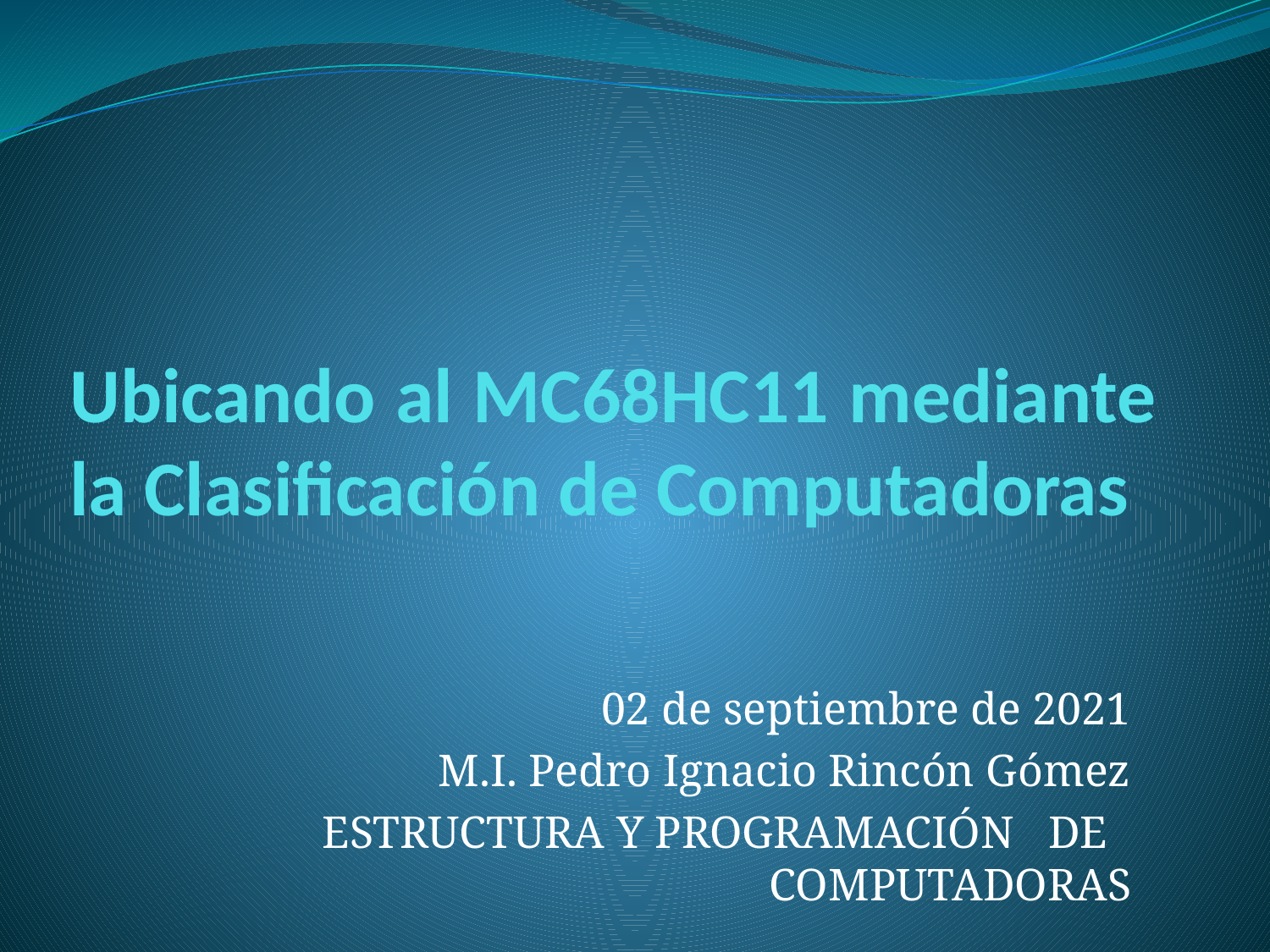

# Ubicando al MC68HC11 mediante la Clasificación de Computadoras
02 de septiembre de 2021
M.I. Pedro Ignacio Rincón Gómez
ESTRUCTURA Y PROGRAMACIÓN   DE   COMPUTADORAS